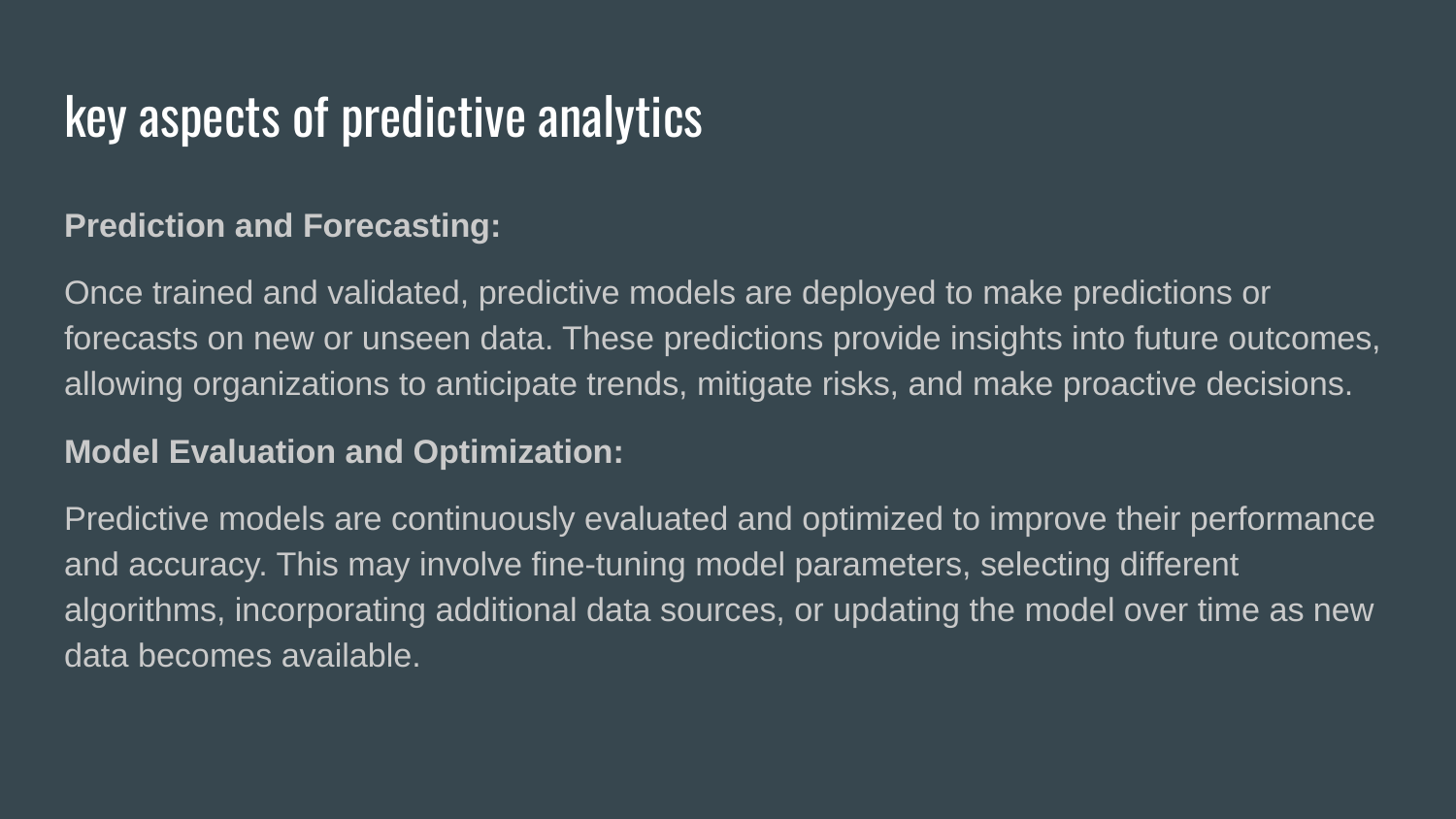

# key aspects of predictive analytics
Prediction and Forecasting:
Once trained and validated, predictive models are deployed to make predictions or forecasts on new or unseen data. These predictions provide insights into future outcomes, allowing organizations to anticipate trends, mitigate risks, and make proactive decisions.
Model Evaluation and Optimization:
Predictive models are continuously evaluated and optimized to improve their performance and accuracy. This may involve fine-tuning model parameters, selecting different algorithms, incorporating additional data sources, or updating the model over time as new data becomes available.